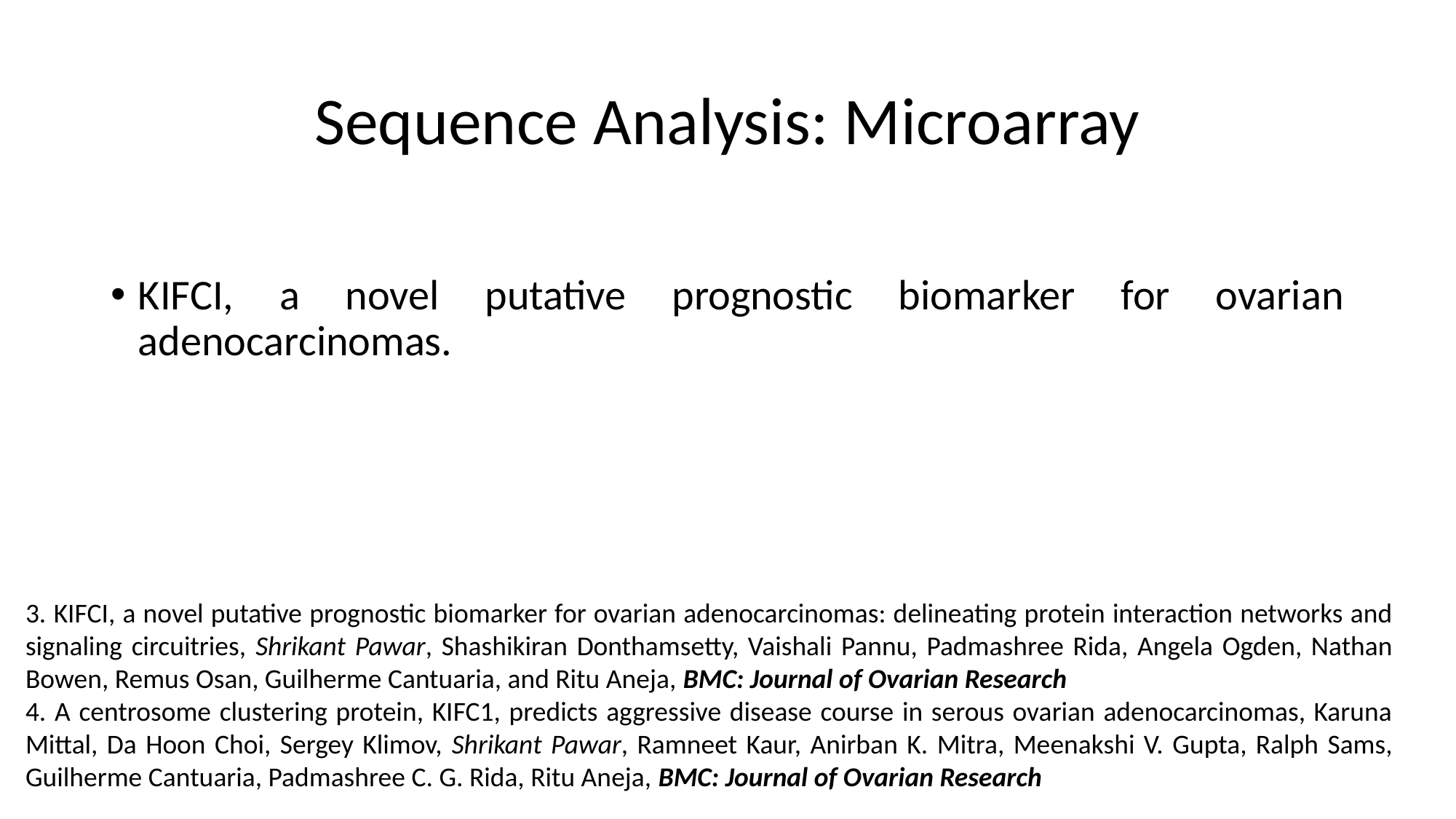

# Sequence Analysis: Microarray
KIFCI, a novel putative prognostic biomarker for ovarian adenocarcinomas.
3. KIFCI, a novel putative prognostic biomarker for ovarian adenocarcinomas: delineating protein interaction networks and signaling circuitries, Shrikant Pawar, Shashikiran Donthamsetty, Vaishali Pannu, Padmashree Rida, Angela Ogden, Nathan Bowen, Remus Osan, Guilherme Cantuaria, and Ritu Aneja, BMC: Journal of Ovarian Research
4. A centrosome clustering protein, KIFC1, predicts aggressive disease course in serous ovarian adenocarcinomas, Karuna Mittal, Da Hoon Choi, Sergey Klimov, Shrikant Pawar, Ramneet Kaur, Anirban K. Mitra, Meenakshi V. Gupta, Ralph Sams, Guilherme Cantuaria, Padmashree C. G. Rida, Ritu Aneja, BMC: Journal of Ovarian Research